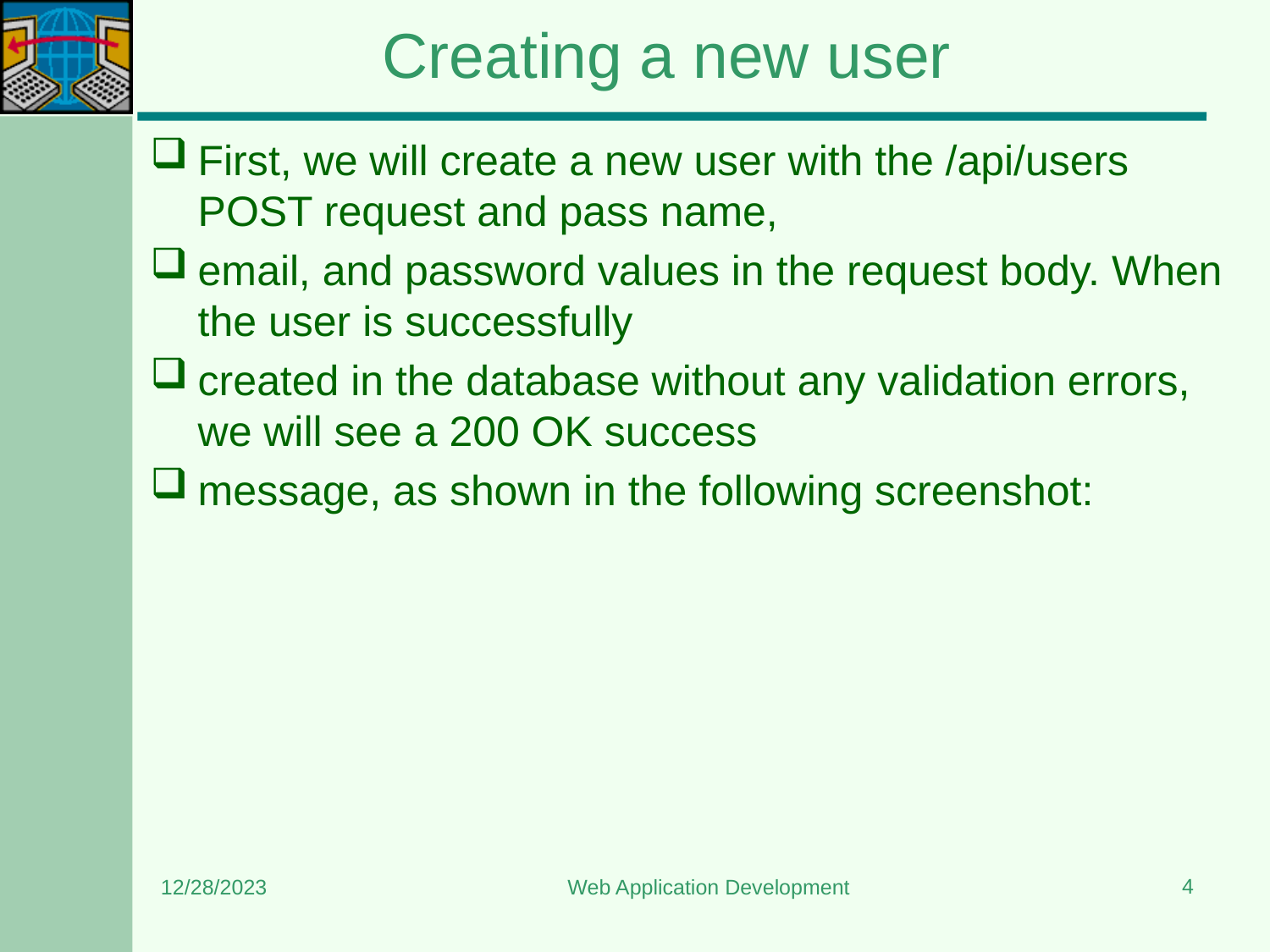

# Creating a new user
First, we will create a new user with the /api/users POST request and pass name,
email, and password values in the request body. When the user is successfully
created in the database without any validation errors, we will see a 200 OK success
message, as shown in the following screenshot:
4
12/28/2023
Web Application Development